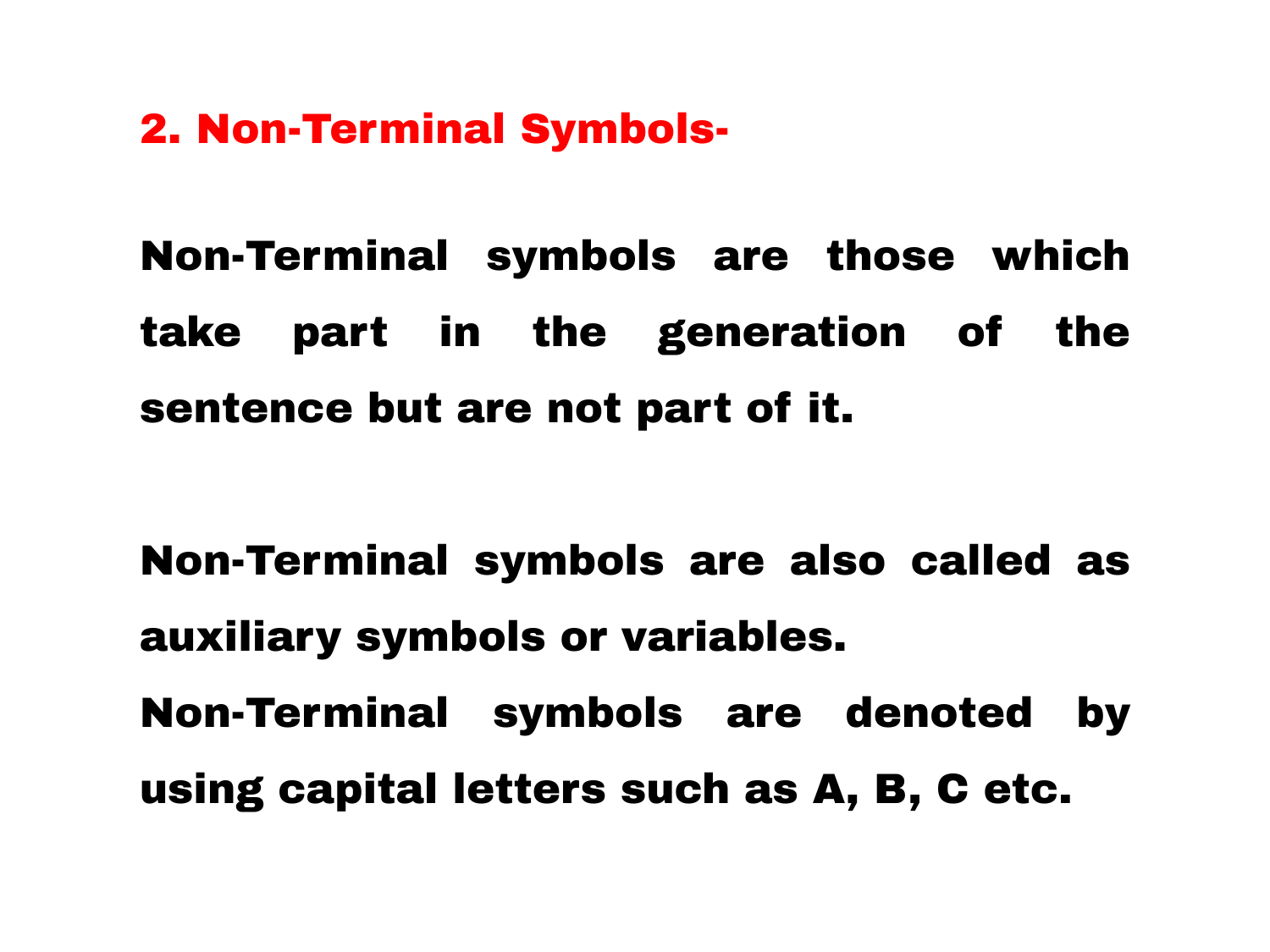

# Grammar in Automata
2. Non-Terminal Symbols-

Non-Terminal symbols are those which take part in the generation of the sentence but are not part of it.

Non-Terminal symbols are also called as auxiliary symbols or variables.
Non-Terminal symbols are denoted by using capital letters such as A, B, C etc.